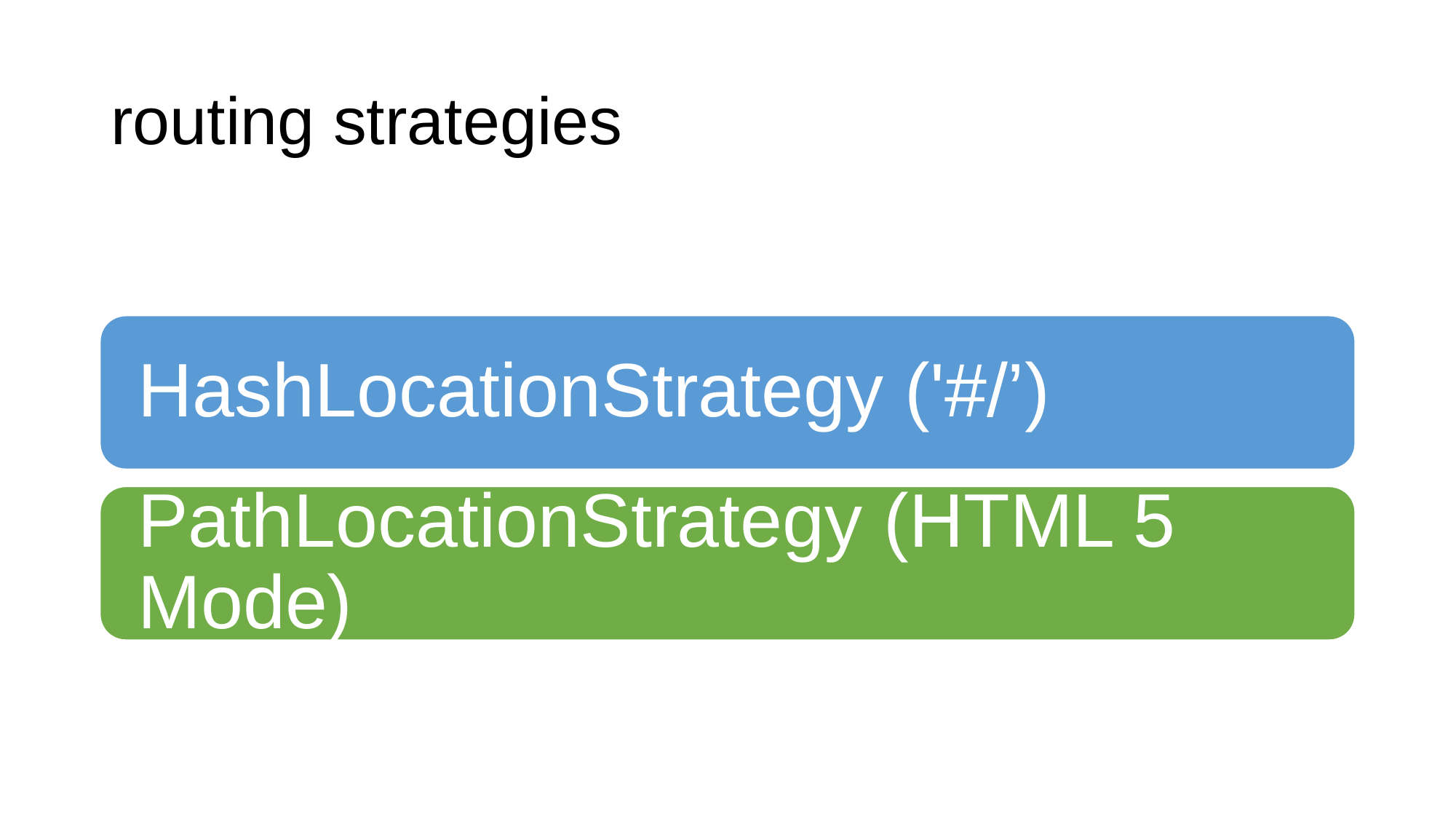

# routing strategies
HashLocationStrategy ('#/’)
PathLocationStrategy (HTML 5 Mode)